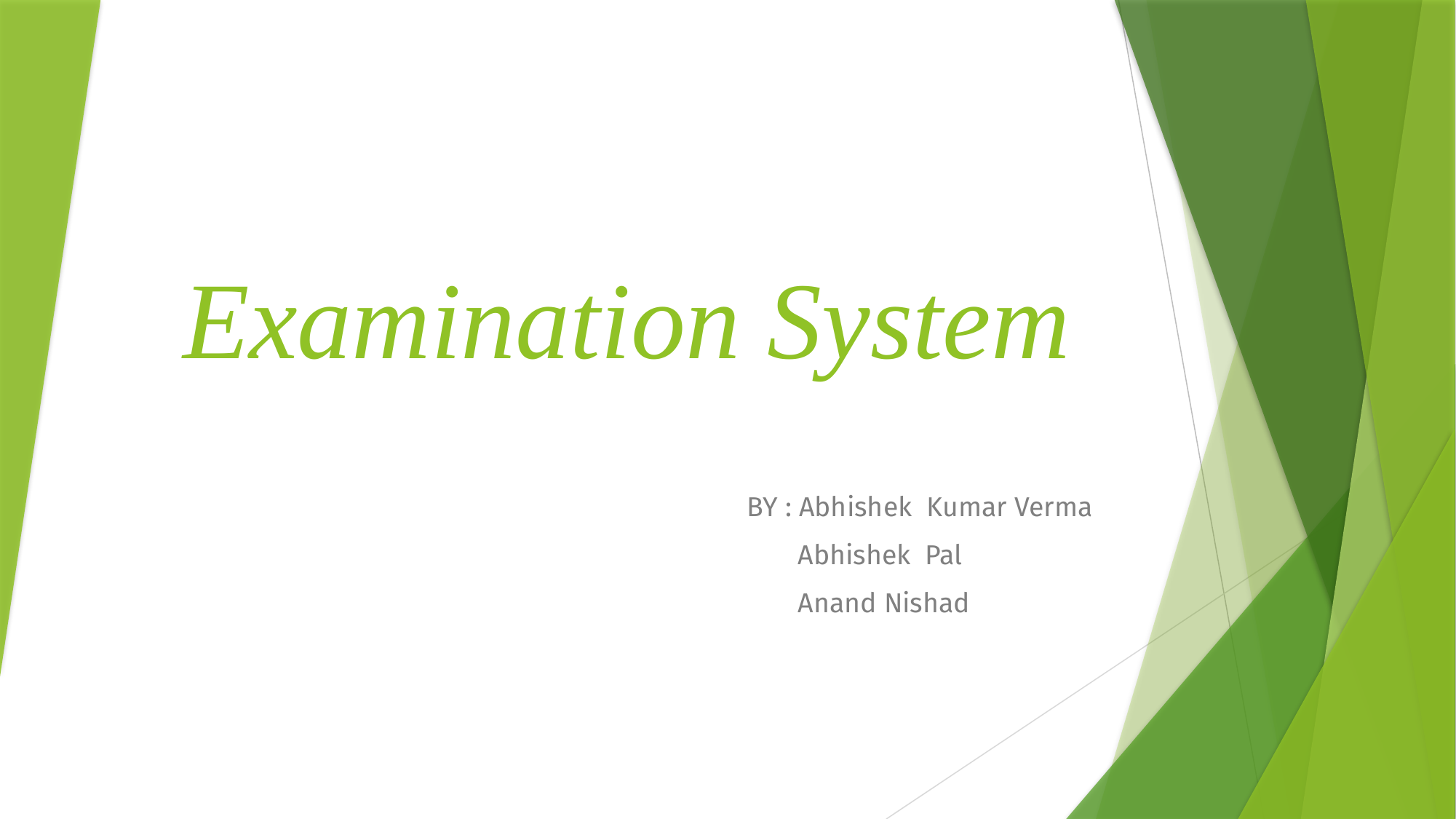

# Examination System
BY : Abhishek  Kumar Verma
       Abhishek  Pal
       Anand Nishad